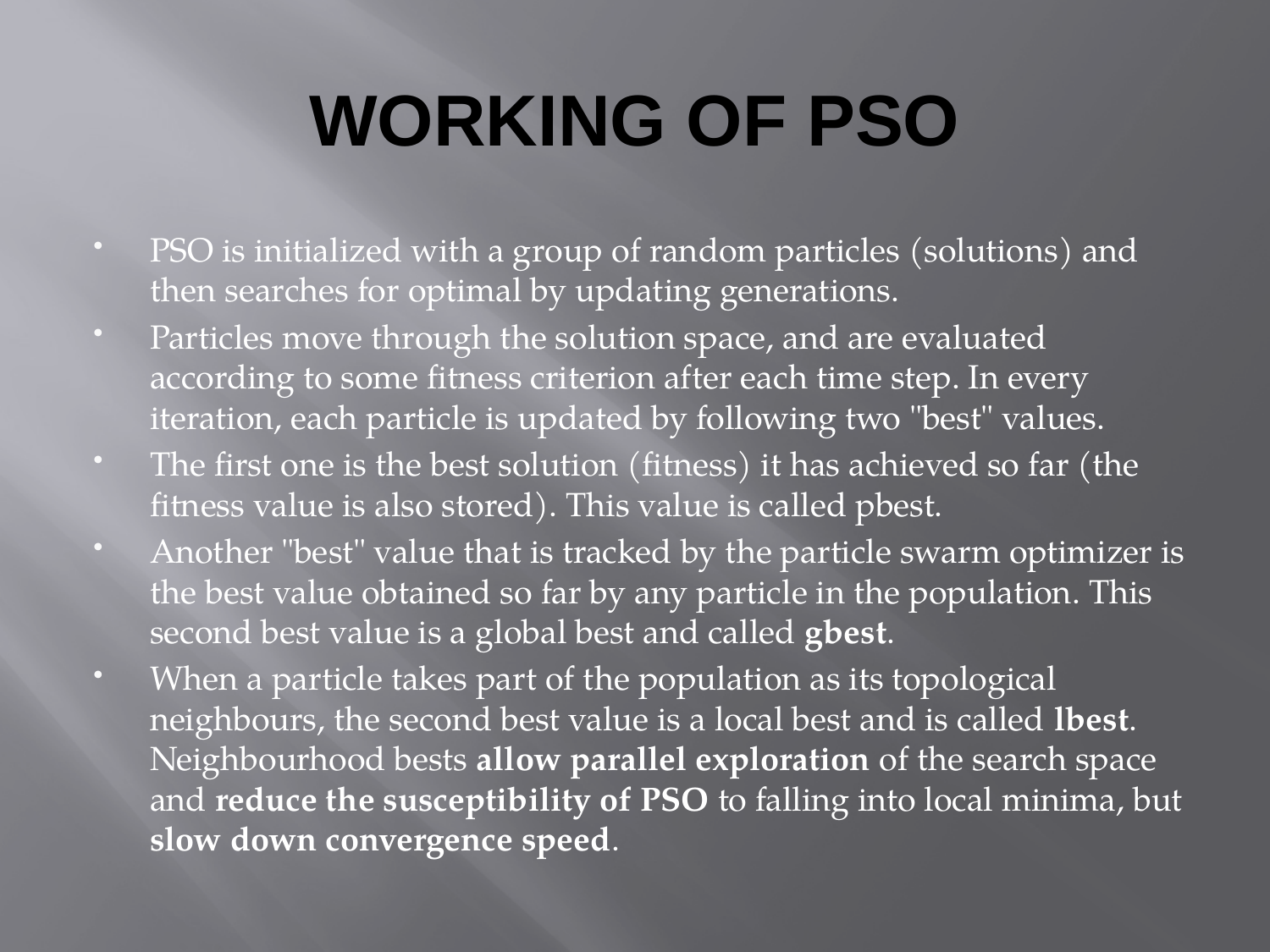

# WORKING OF PSO
PSO is initialized with a group of random particles (solutions) and then searches for optimal by updating generations.
Particles move through the solution space, and are evaluated according to some fitness criterion after each time step. In every iteration, each particle is updated by following two "best" values.
The first one is the best solution (fitness) it has achieved so far (the fitness value is also stored). This value is called pbest.
Another "best" value that is tracked by the particle swarm optimizer is the best value obtained so far by any particle in the population. This second best value is a global best and called gbest.
When a particle takes part of the population as its topological neighbours, the second best value is a local best and is called lbest. Neighbourhood bests allow parallel exploration of the search space and reduce the susceptibility of PSO to falling into local minima, but slow down convergence speed.